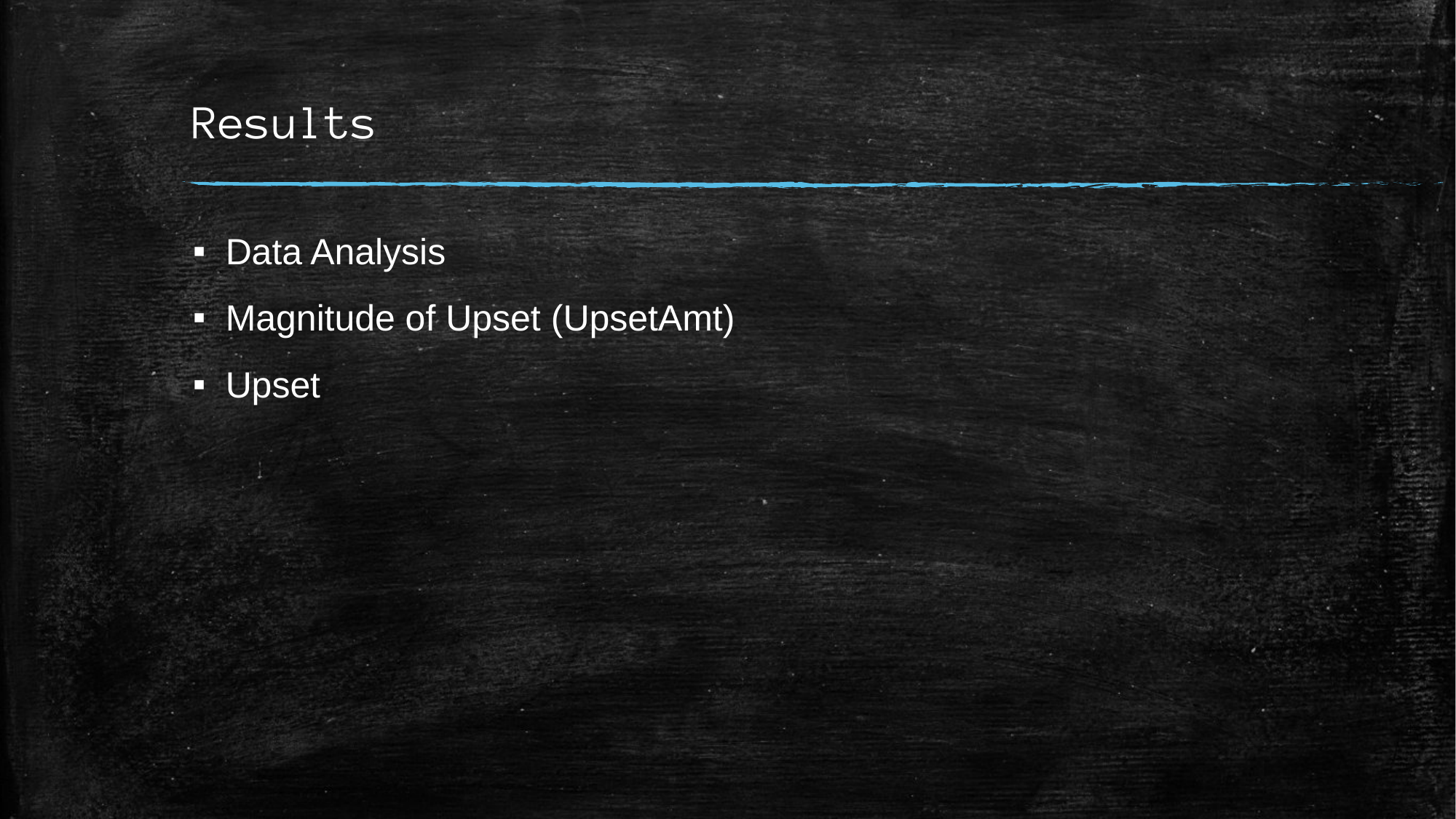

# Results
Data Analysis
Magnitude of Upset (UpsetAmt)
Upset